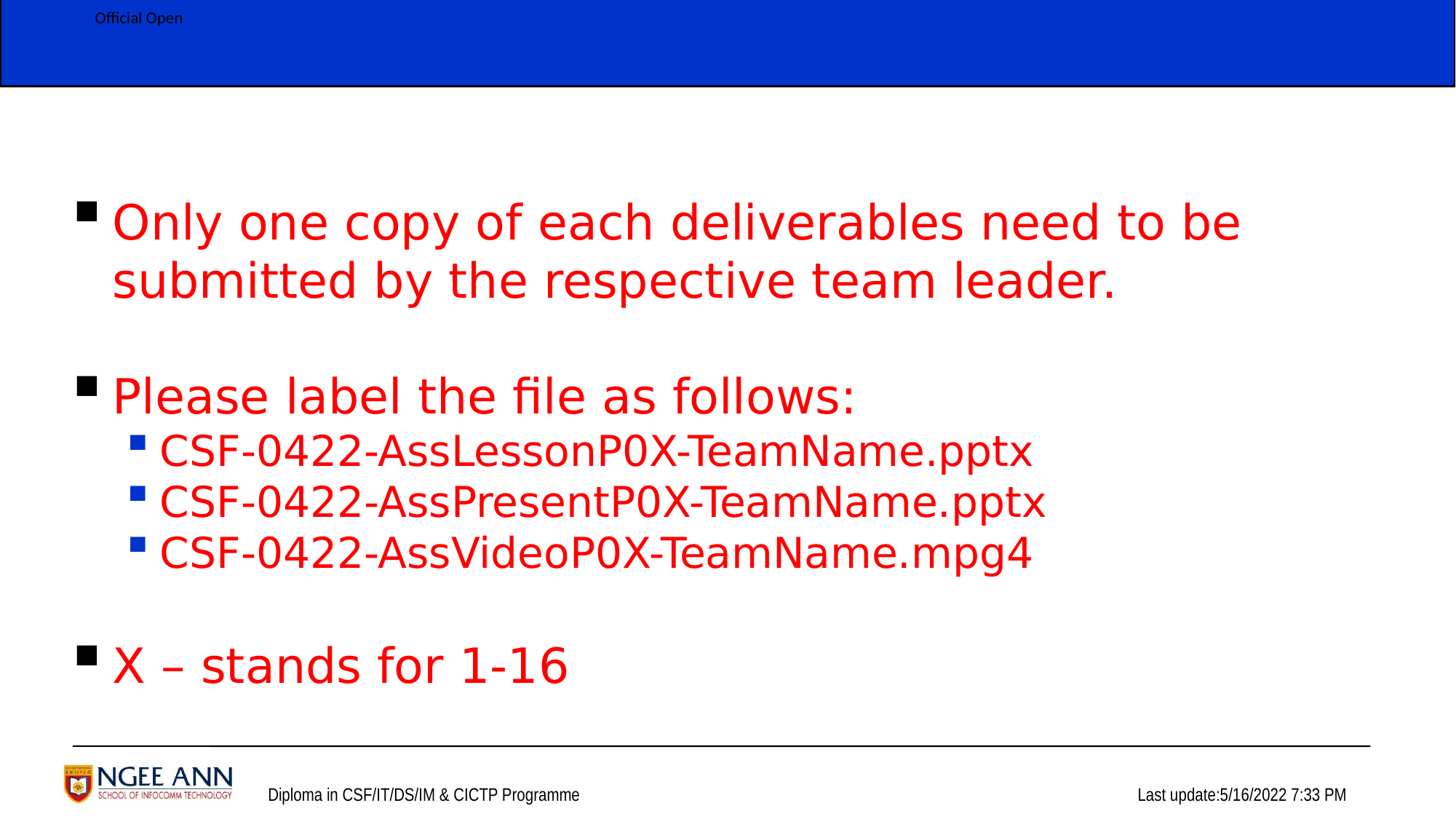

Only one copy of each deliverables need to be submitted by the respective team leader.

Please label the file as follows:
CSF-0422-AssLessonP0X-TeamName.pptx
CSF-0422-AssPresentP0X-TeamName.pptx
CSF-0422-AssVideoP0X-TeamName.mpg4

X – stands for 1-16